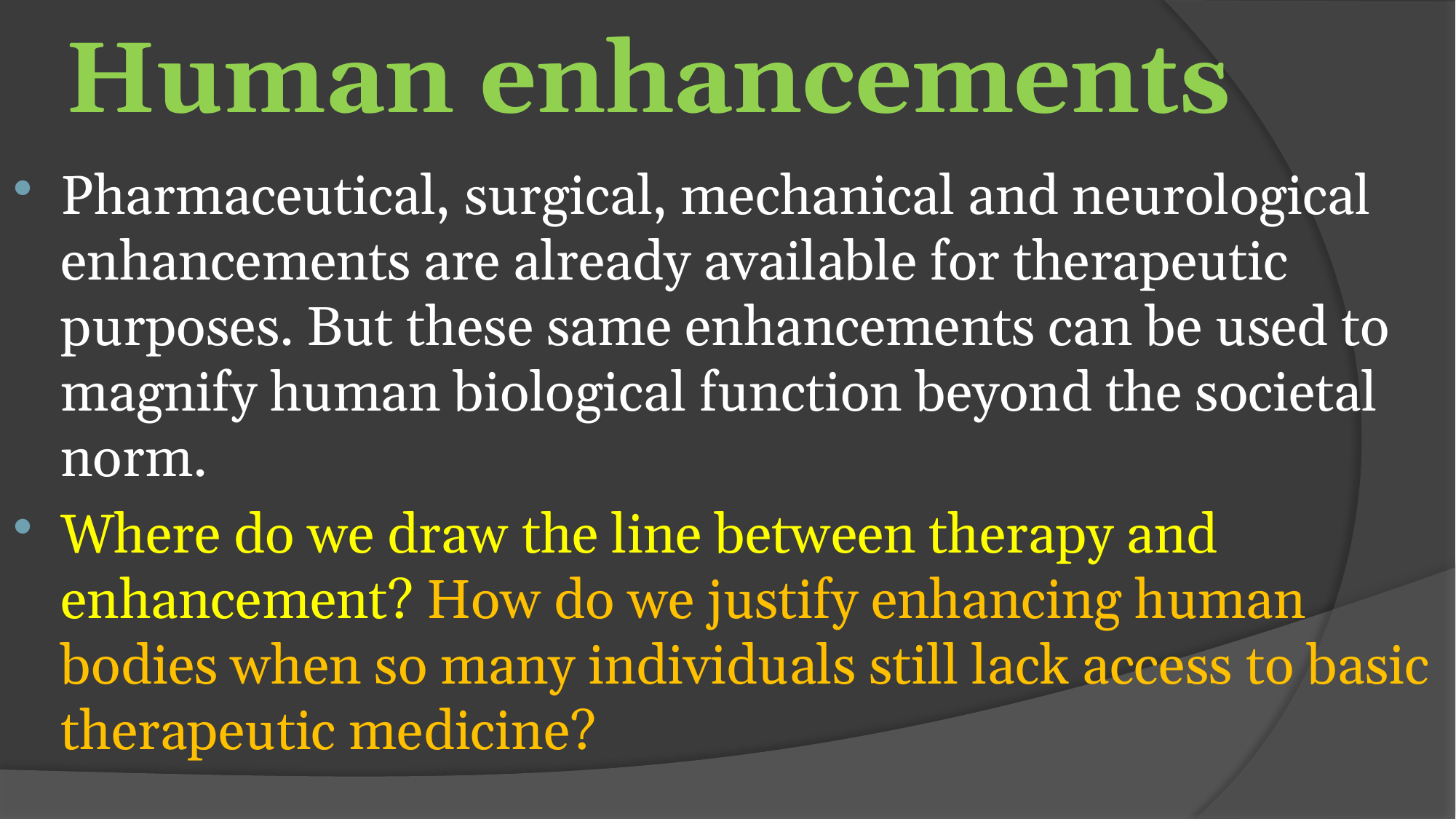

# Human enhancements
Pharmaceutical, surgical, mechanical and neurological enhancements are already available for therapeutic purposes. But these same enhancements can be used to magnify human biological function beyond the societal norm.
Where do we draw the line between therapy and enhancement? How do we justify enhancing human bodies when so many individuals still lack access to basic therapeutic medicine?